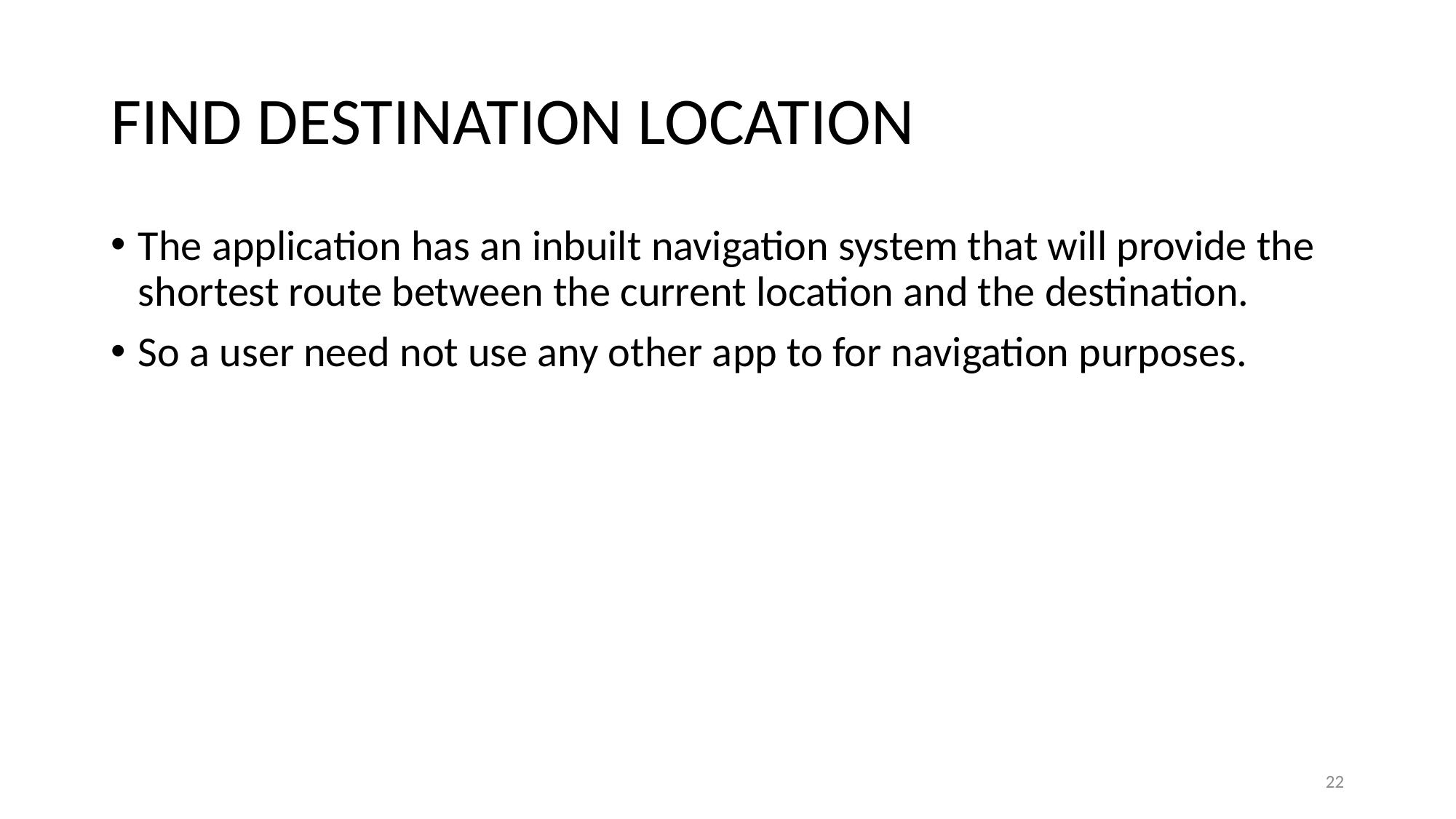

# FIND DESTINATION LOCATION
The application has an inbuilt navigation system that will provide the shortest route between the current location and the destination.
So a user need not use any other app to for navigation purposes.
22